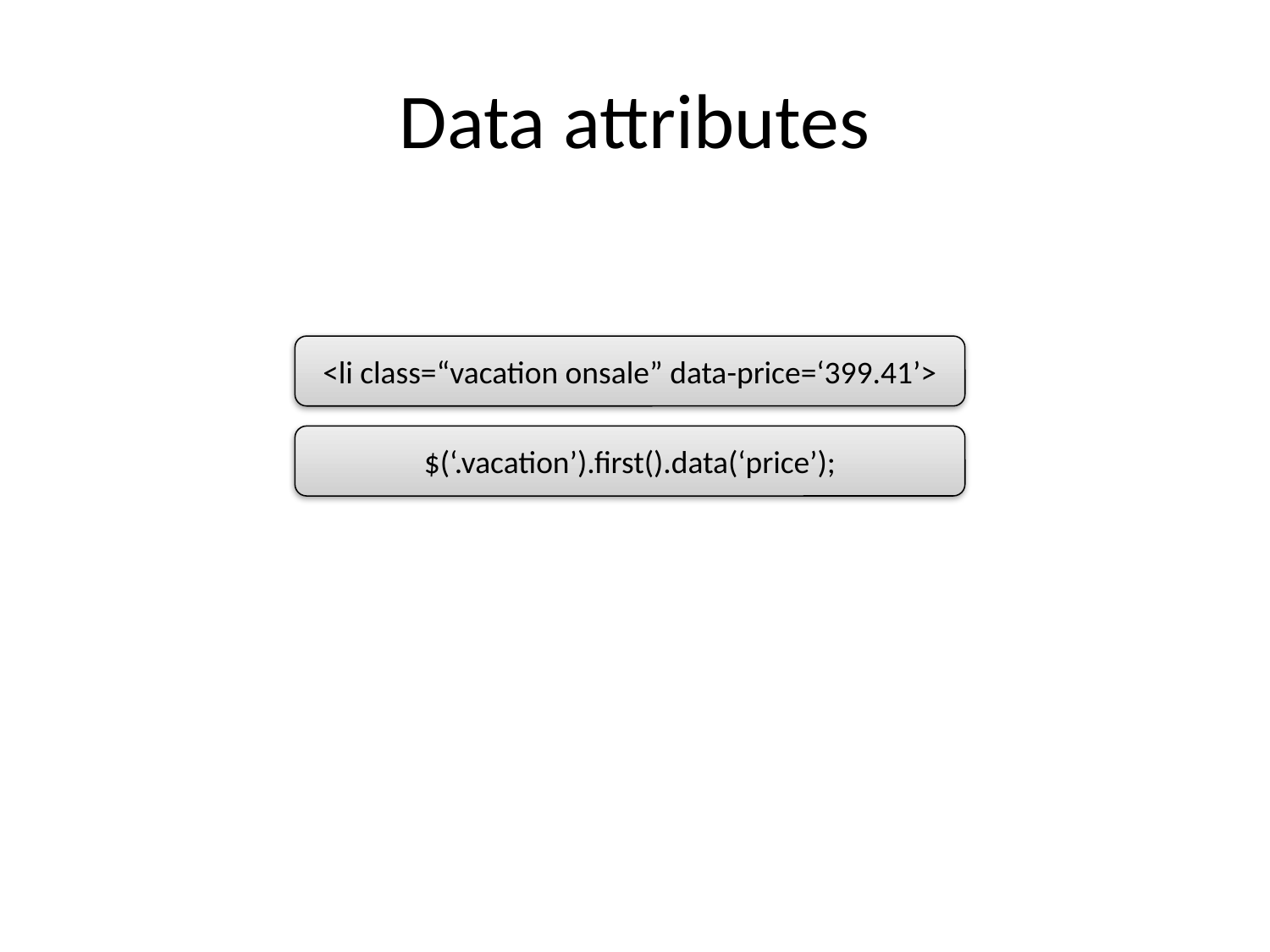

# Data attributes
<li class=“vacation onsale” data-price=‘399.41’>
$(‘.vacation’).first().data(‘price’);